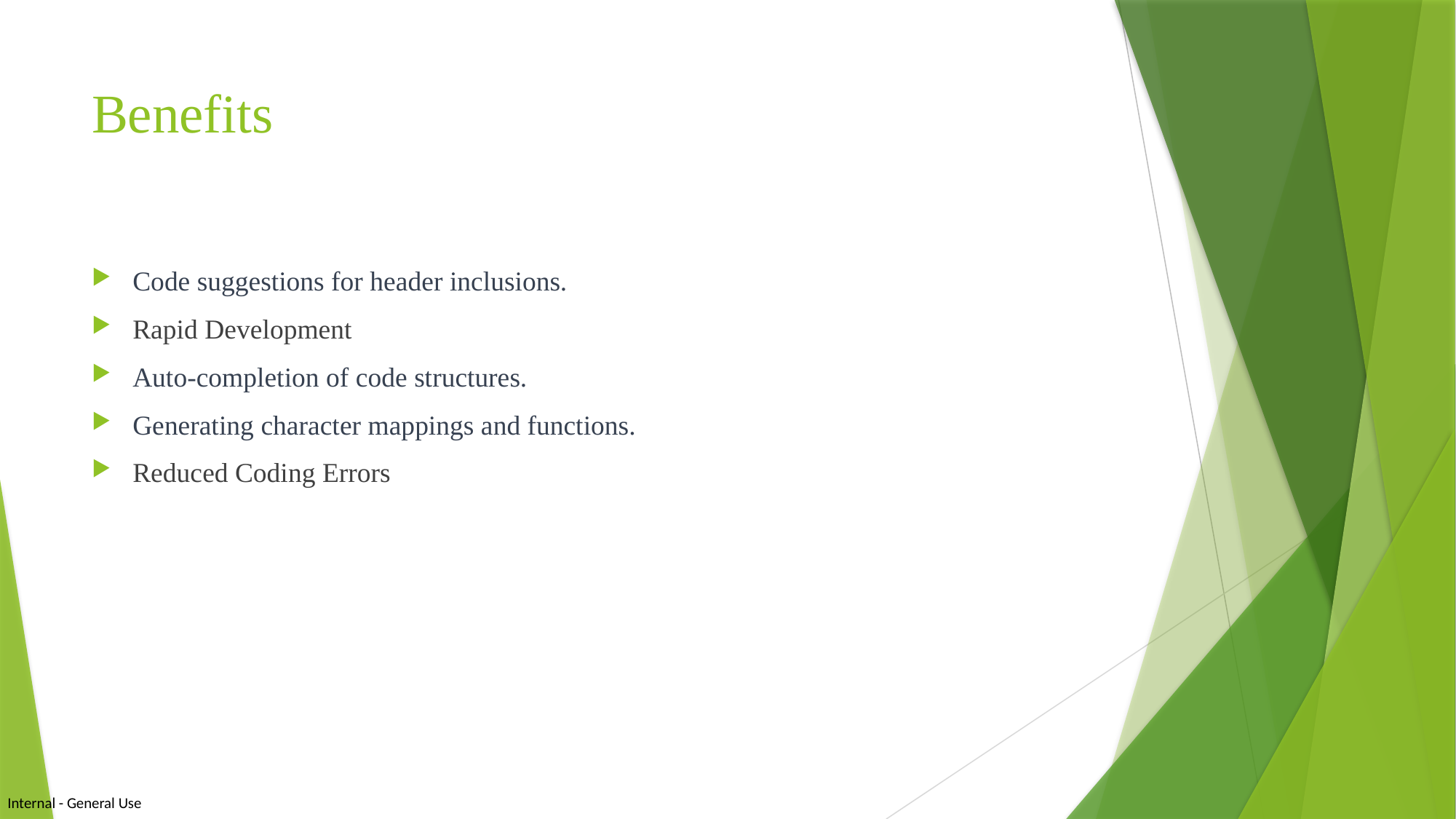

# Benefits
Code suggestions for header inclusions.
Rapid Development
Auto-completion of code structures.
Generating character mappings and functions.
Reduced Coding Errors